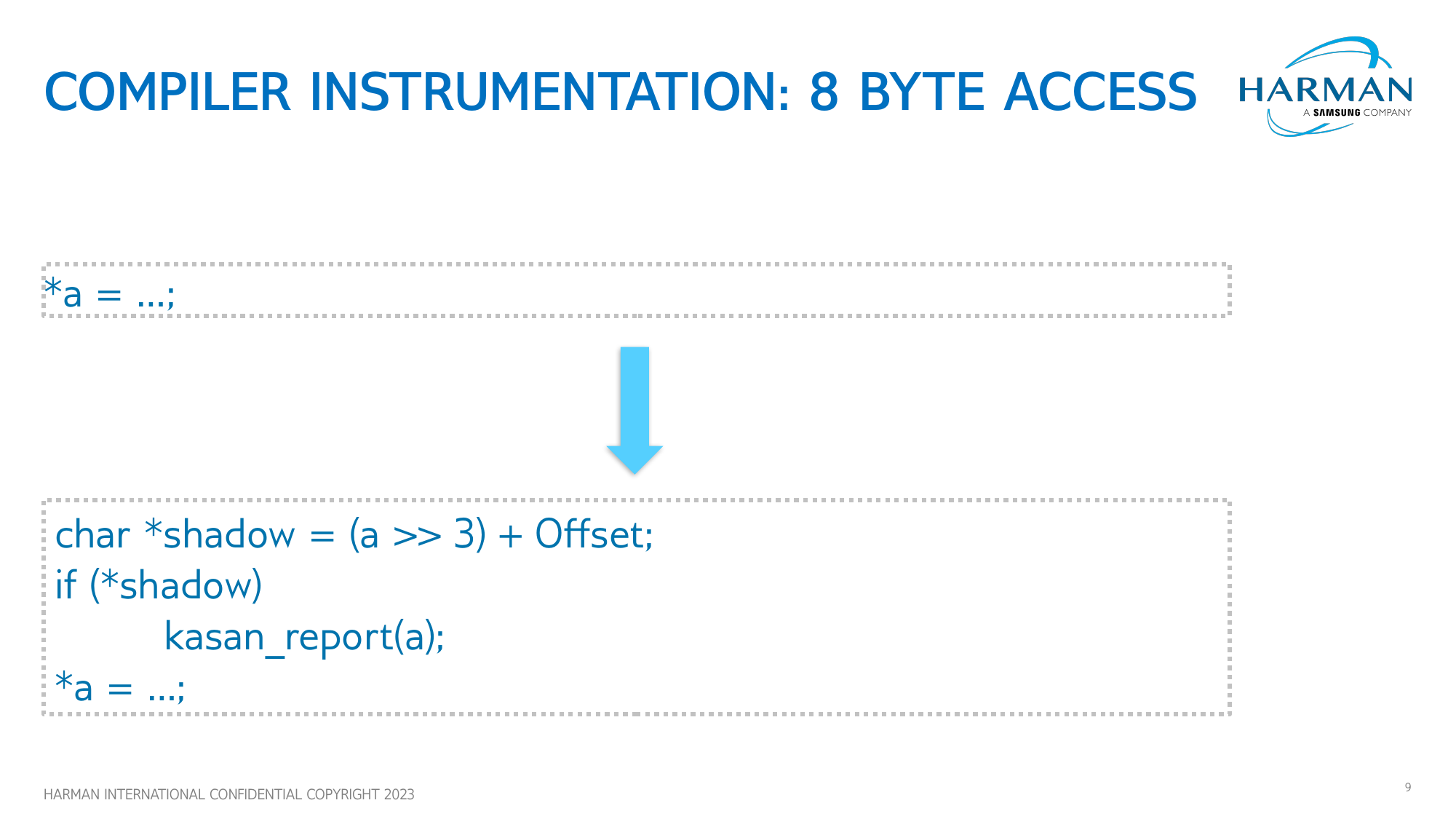

# Compiler instrumentation: 8 byte access
*a = …;

char *shadow = (a >> 3) + Offset;
if (*shadow)
	kasan_report(a);
*a = …;
HARMAN INTERNATIONAL CONFIDENTIAL COPYRIGHT 2023